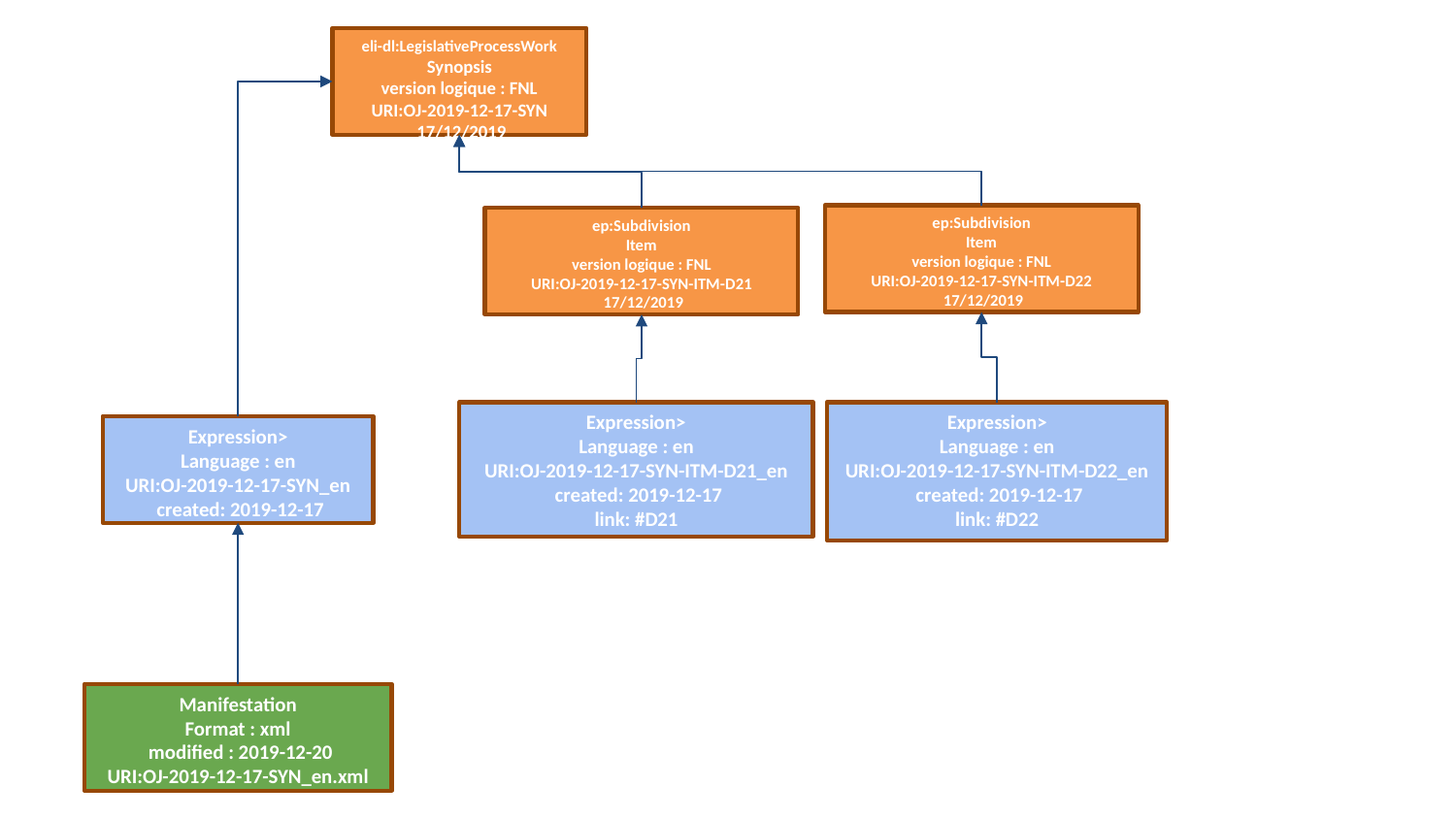

eli-dl:LegislativeProcessWork
Synopsis
version logique : FNL
URI:OJ-2019-12-17-SYN
 17/12/2019

ep:Subdivision
Item
version logique : FNL
URI:OJ-2019-12-17-SYN-ITM-D22
 17/12/2019

ep:Subdivision
Item
version logique : FNL
URI:OJ-2019-12-17-SYN-ITM-D21
 17/12/2019

Expression>
Language : en
URI:OJ-2019-12-17-SYN-ITM-D21_en
 created: 2019-12-17
link: #D21

Expression>
Language : en
URI:OJ-2019-12-17-SYN-ITM-D22_en
 created: 2019-12-17
link: #D22
Expression>
Language : en
URI:OJ-2019-12-17-SYN_en
 created: 2019-12-17

Manifestation
Format : xml
 modified : 2019-12-20
URI:OJ-2019-12-17-SYN_en.xml